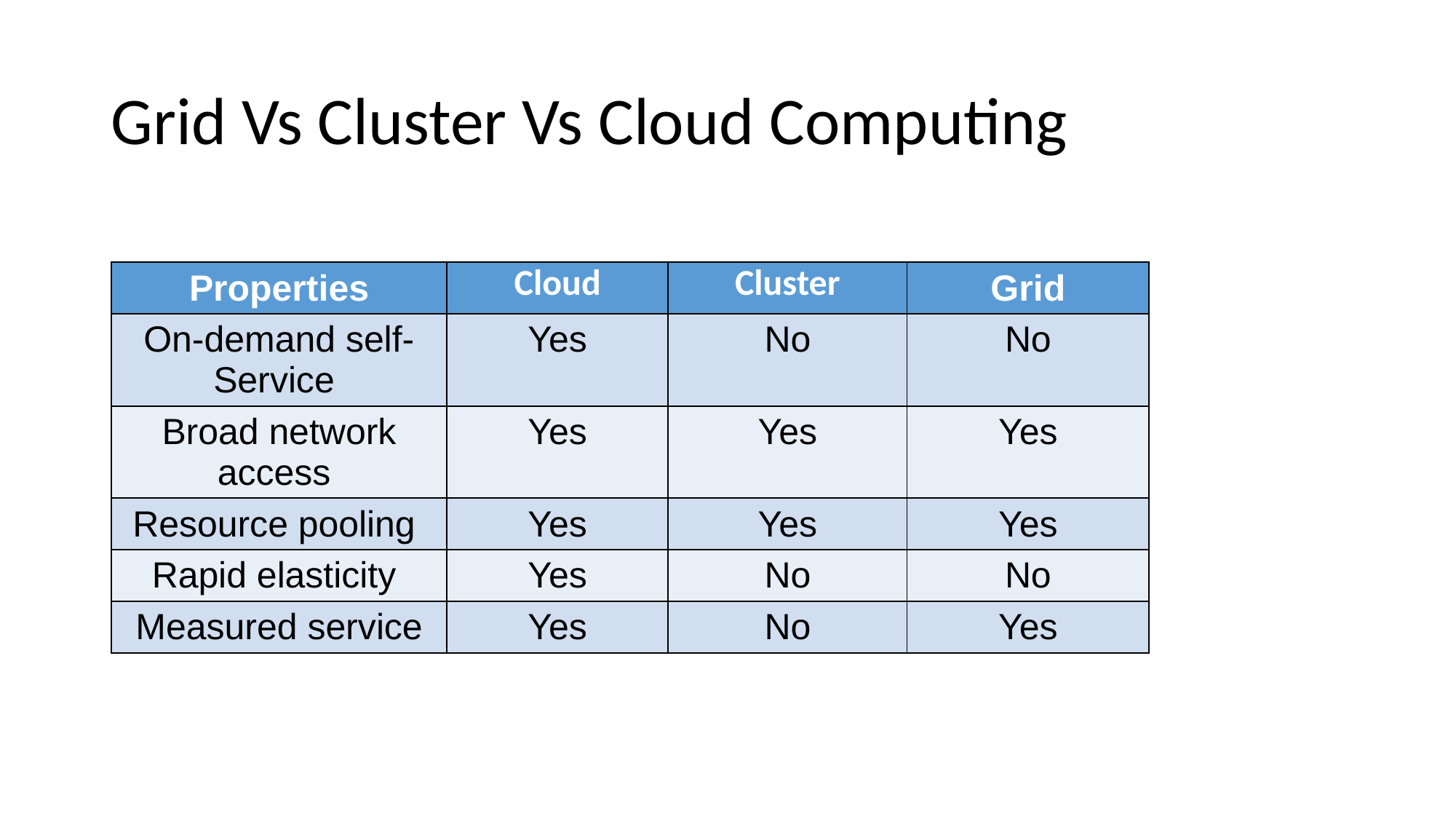

# Grid Vs Cluster Vs Cloud Computing
| Properties | Cloud | Cluster | Grid |
| --- | --- | --- | --- |
| On-demand self- Service | Yes | No | No |
| Broad network access | Yes | Yes | Yes |
| Resource pooling | Yes | Yes | Yes |
| Rapid elasticity | Yes | No | No |
| Measured service | Yes | No | Yes |